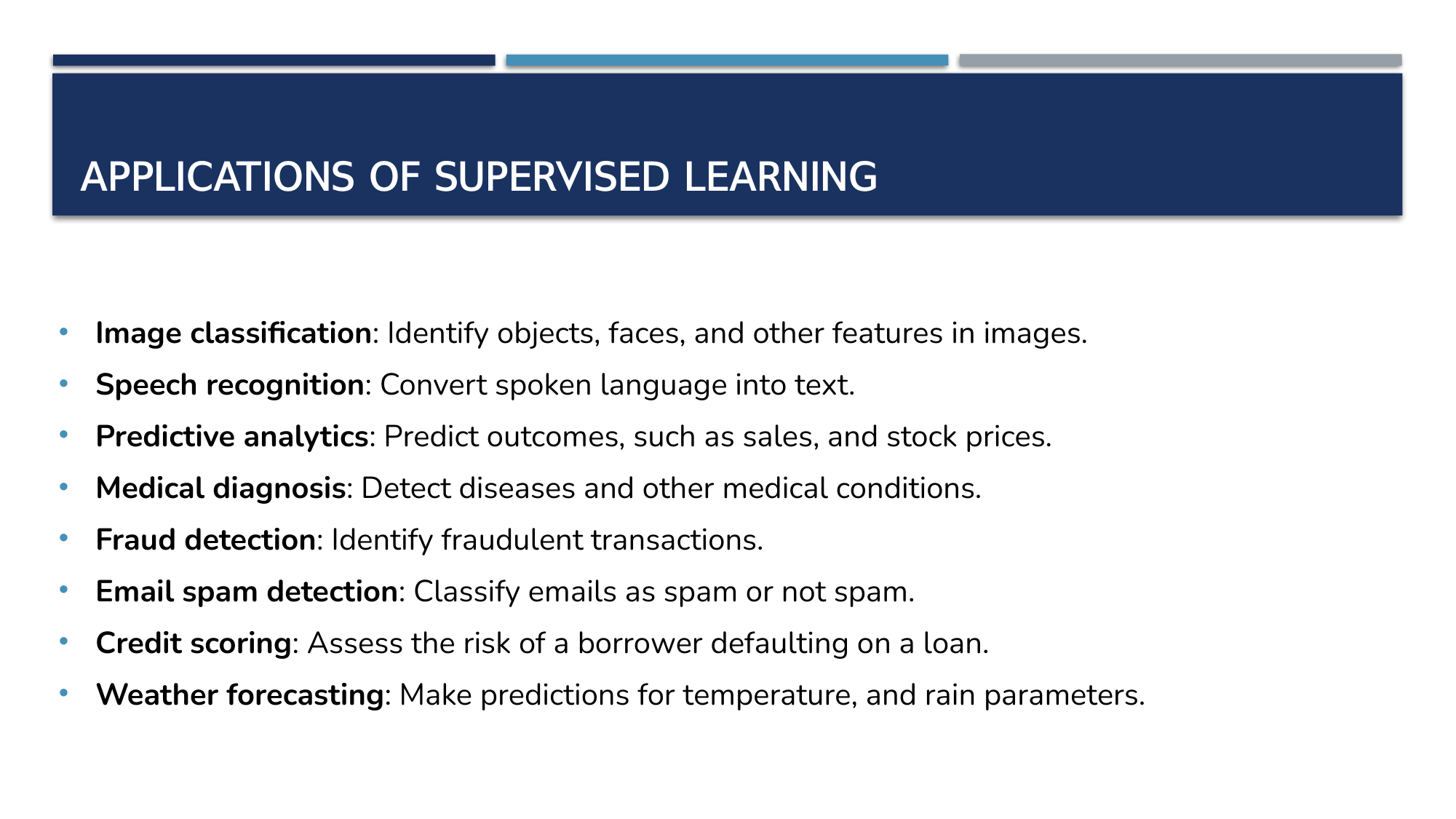

# Applications of Supervised Learning
Image classification: Identify objects, faces, and other features in images.
Speech recognition: Convert spoken language into text.
Predictive analytics: Predict outcomes, such as sales, and stock prices.
Medical diagnosis: Detect diseases and other medical conditions.
Fraud detection: Identify fraudulent transactions.
Email spam detection: Classify emails as spam or not spam.
Credit scoring: Assess the risk of a borrower defaulting on a loan.
Weather forecasting: Make predictions for temperature, and rain parameters.